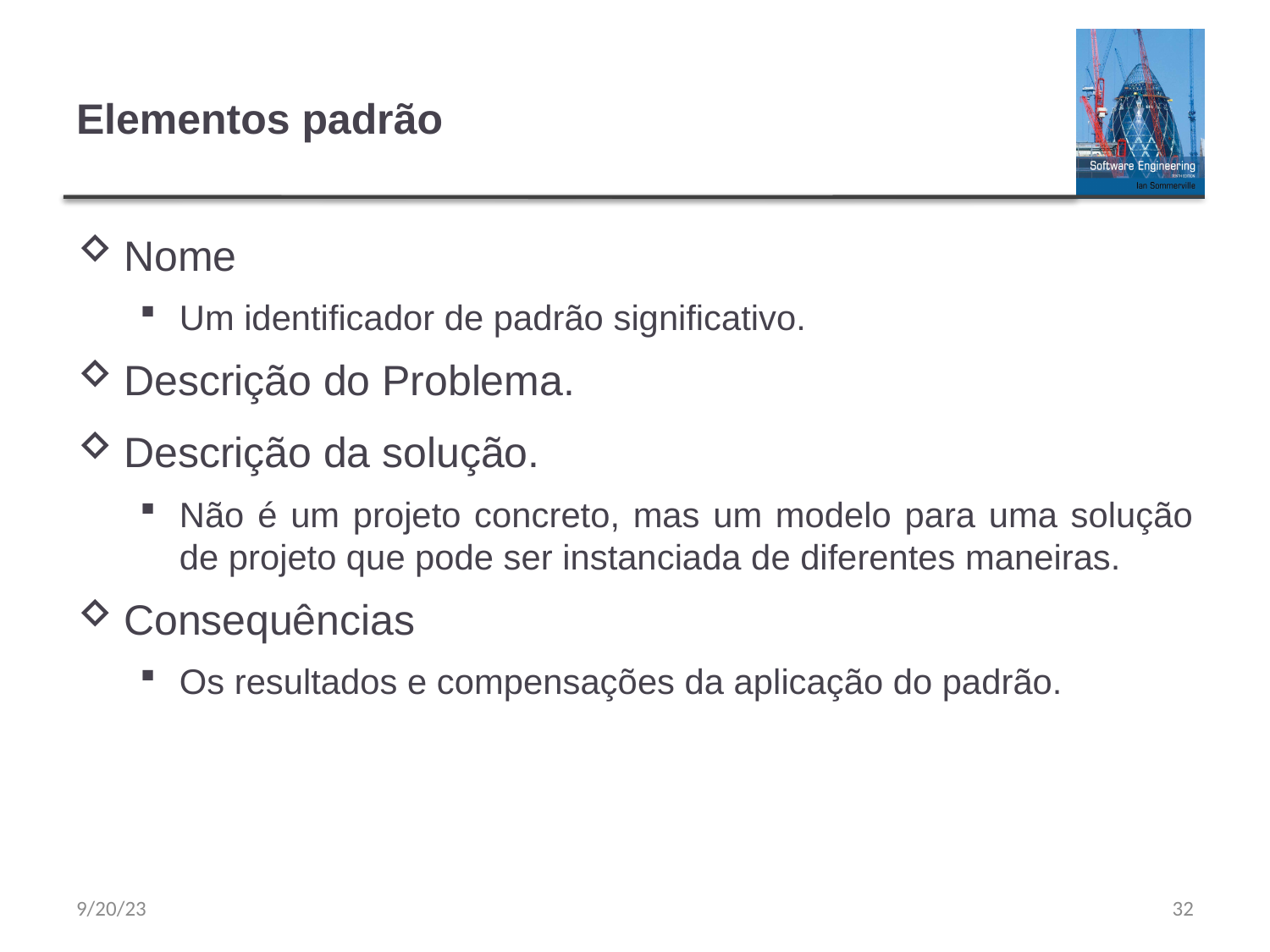

# Elementos padrão
Nome
Um identificador de padrão significativo.
Descrição do Problema.
Descrição da solução.
Não é um projeto concreto, mas um modelo para uma solução de projeto que pode ser instanciada de diferentes maneiras.
Consequências
Os resultados e compensações da aplicação do padrão.
9/20/23
32